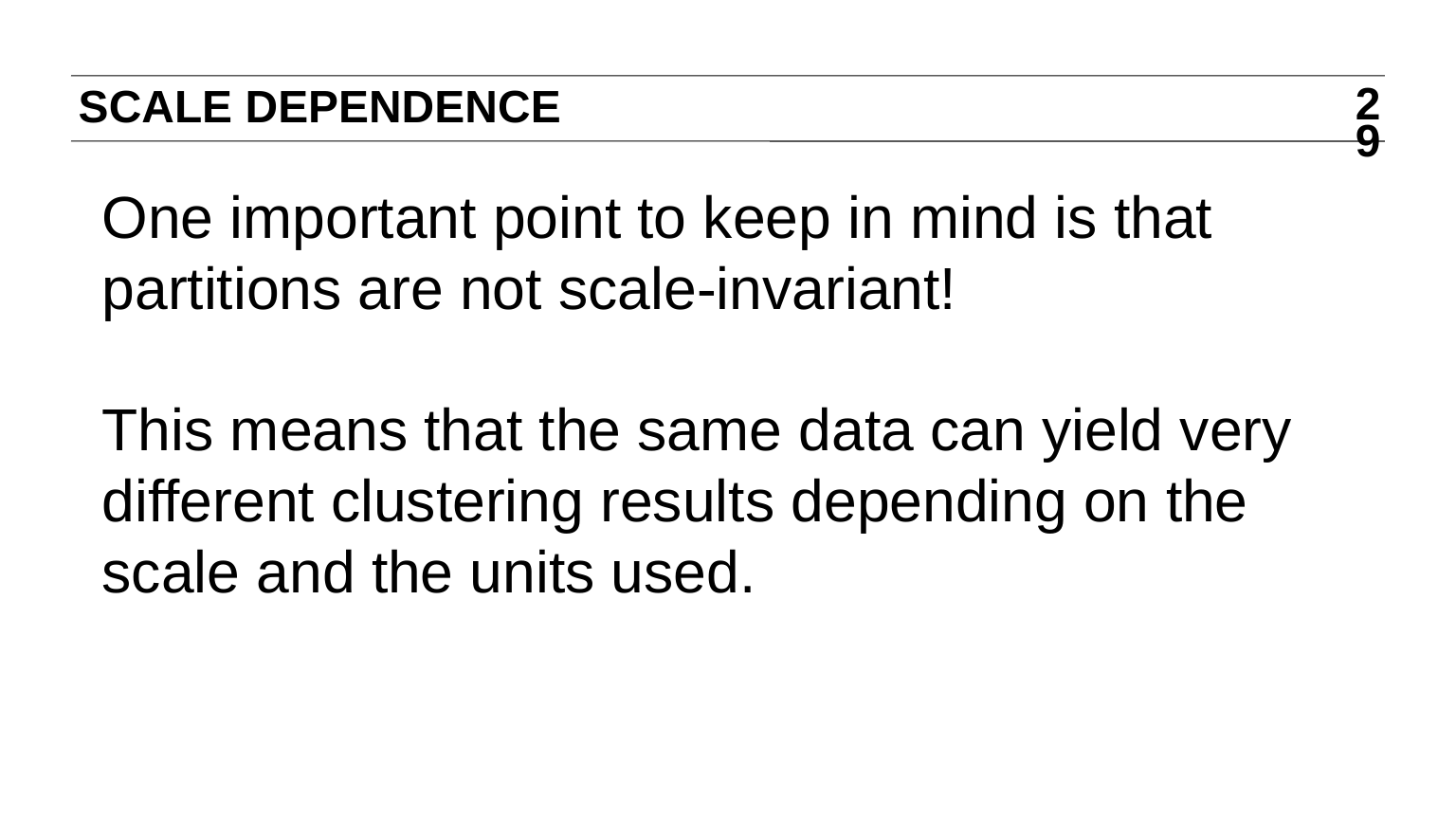

Scale dependence
29
One important point to keep in mind is that partitions are not scale-invariant!

This means that the same data can yield very different clustering results depending on the scale and the units used.